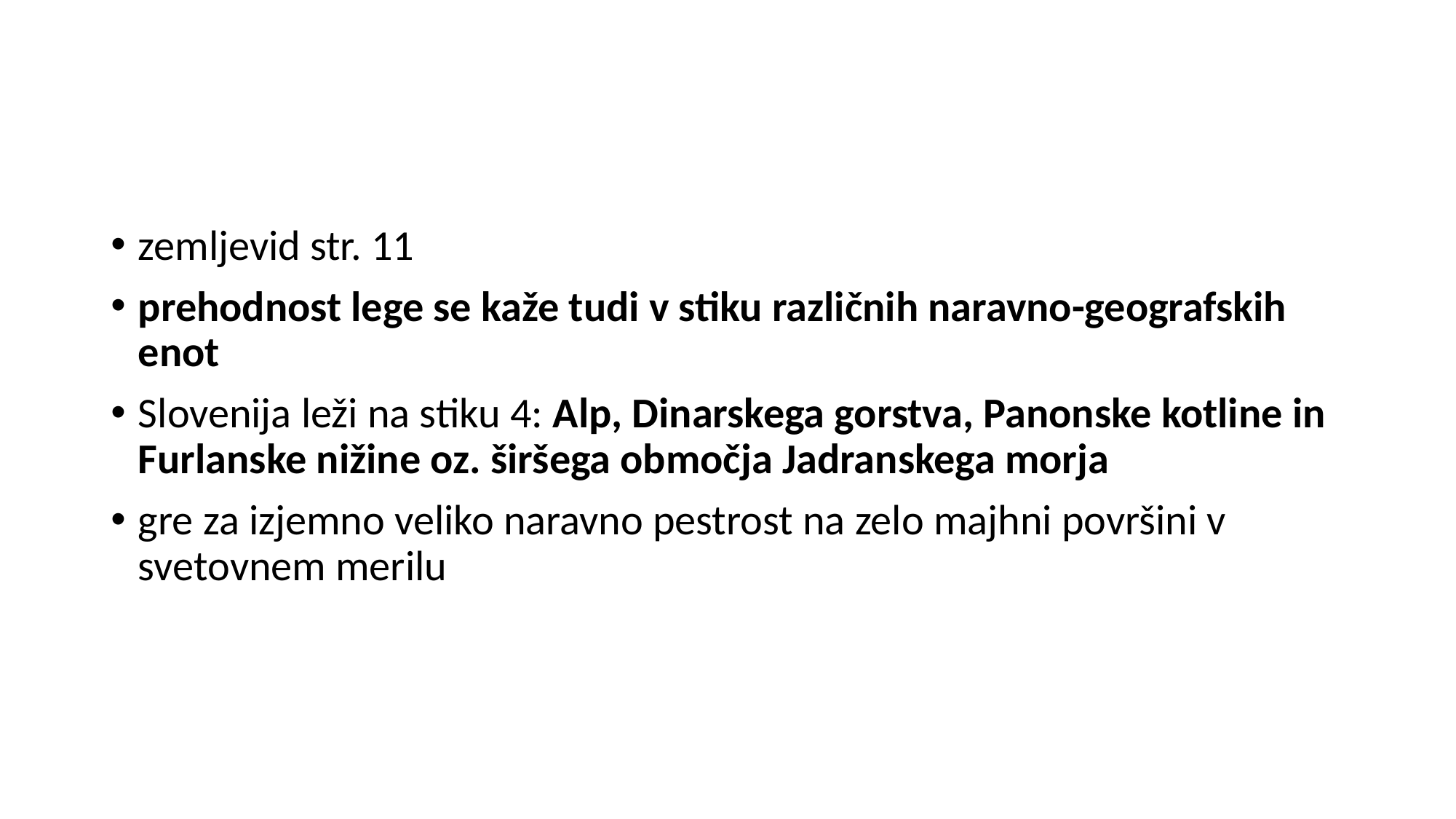

#
zemljevid str. 11
prehodnost lege se kaže tudi v stiku različnih naravno-geografskih enot
Slovenija leži na stiku 4: Alp, Dinarskega gorstva, Panonske kotline in Furlanske nižine oz. širšega območja Jadranskega morja
gre za izjemno veliko naravno pestrost na zelo majhni površini v svetovnem merilu